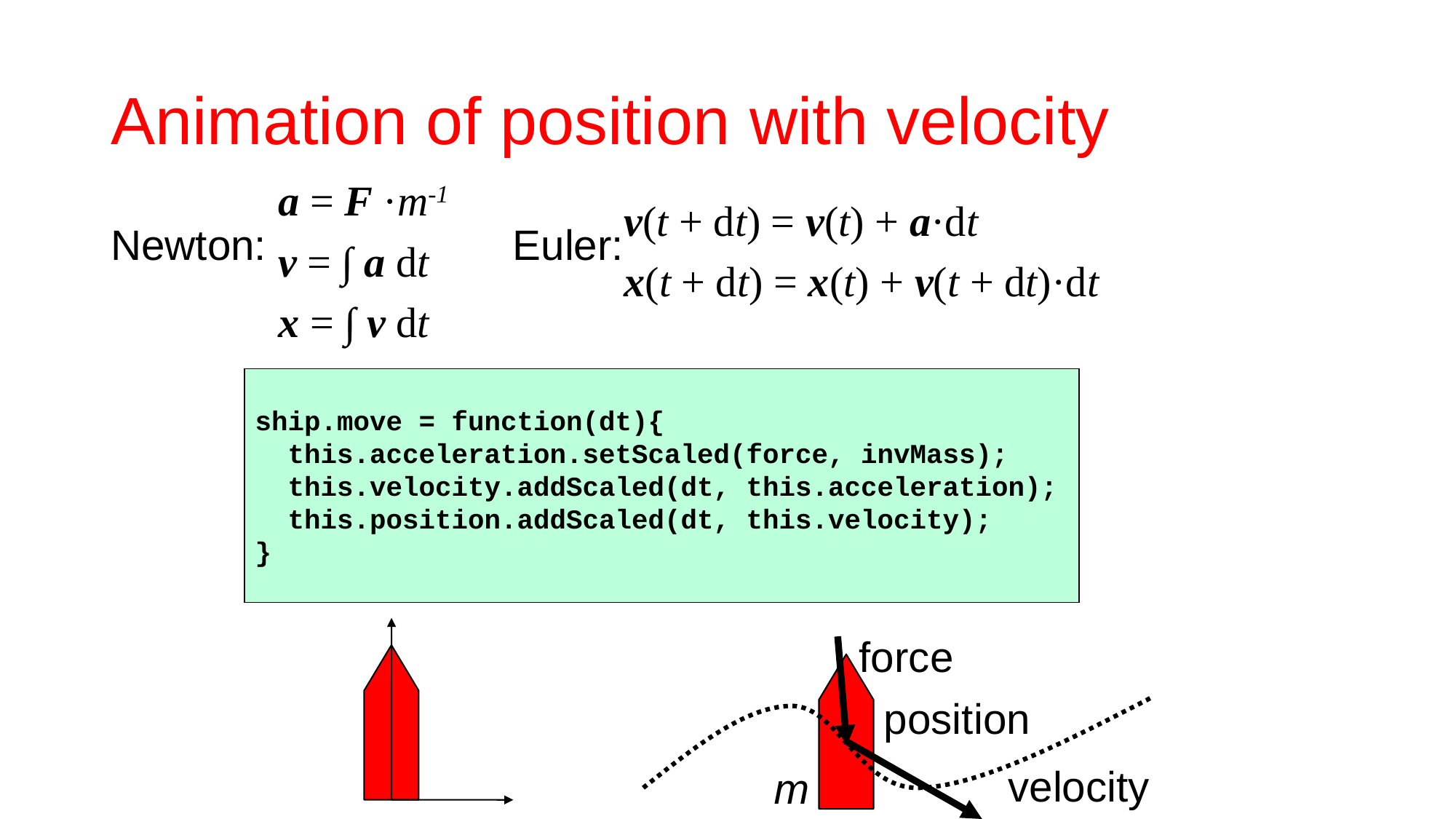

# Animation of position with velocity
a = F ·m-1
v = ∫ a dt
x = ∫ v dt

v(t + dt) = v(t) + a·dt
x(t + dt) = x(t) + v(t + dt)·dt
Newton: 		    Euler:
ship.move = function(dt){
  this.acceleration.setScaled(force, invMass);
  this.velocity.addScaled(dt, this.acceleration);
  this.position.addScaled(dt, this.velocity);
}

force

position

velocity
m